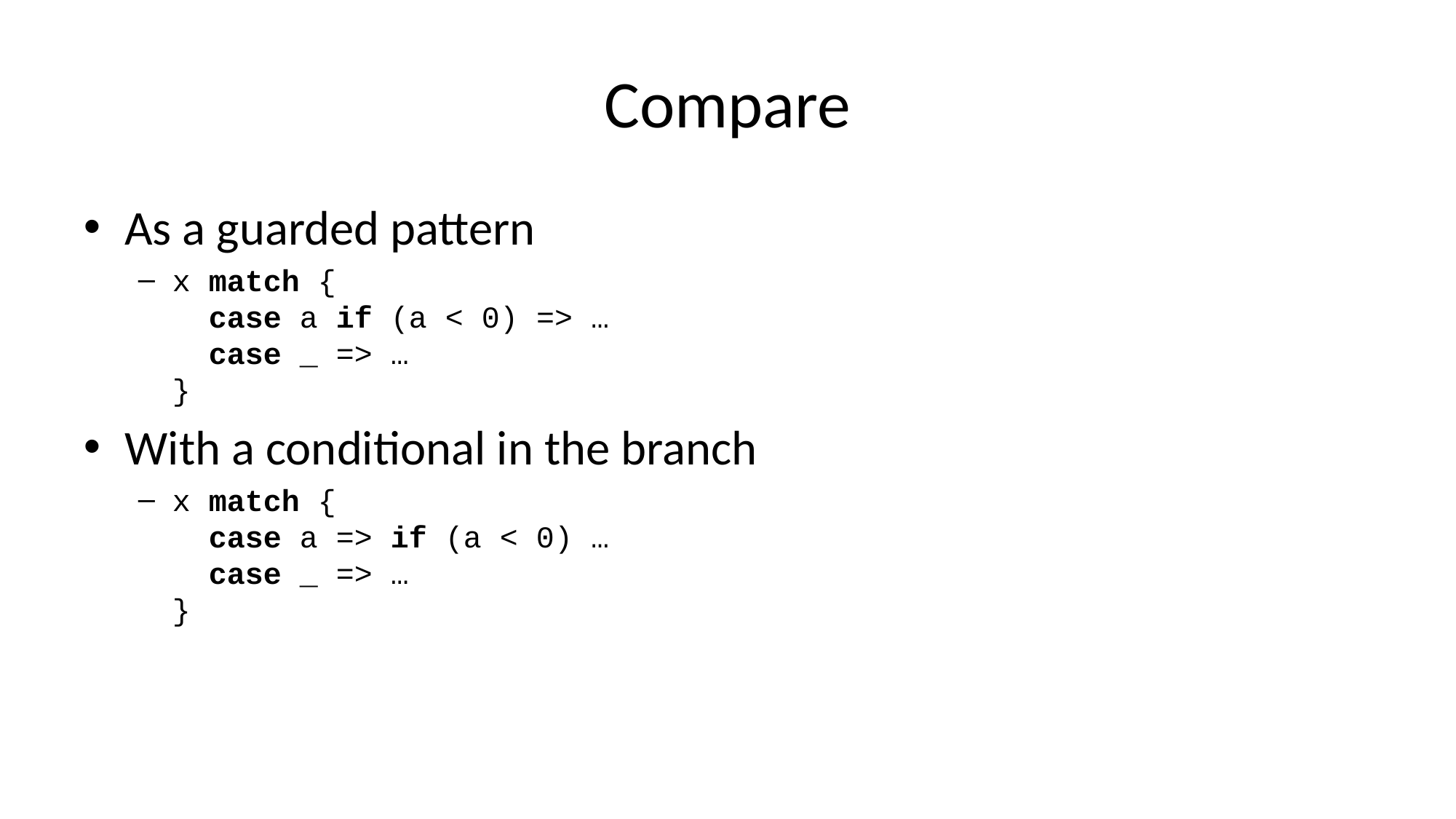

# Compare
As a guarded pattern
x match {
  case a if (a < 0) => …
  case _ => …
}
With a conditional in the branch
x match {
  case a => if (a < 0) …
  case _ => …
}